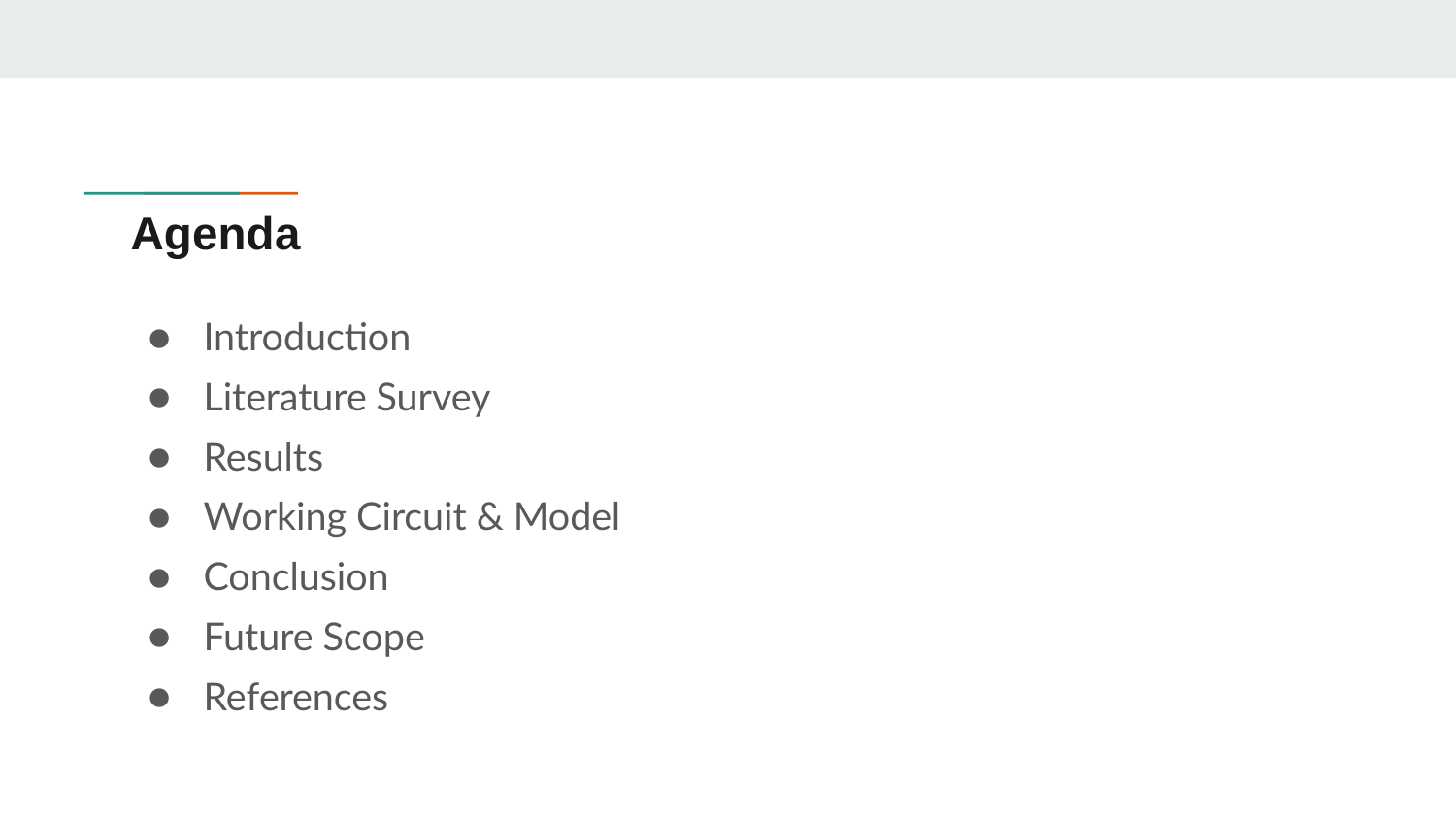

# Agenda
Introduction
Literature Survey
Results
Working Circuit & Model
Conclusion
Future Scope
References